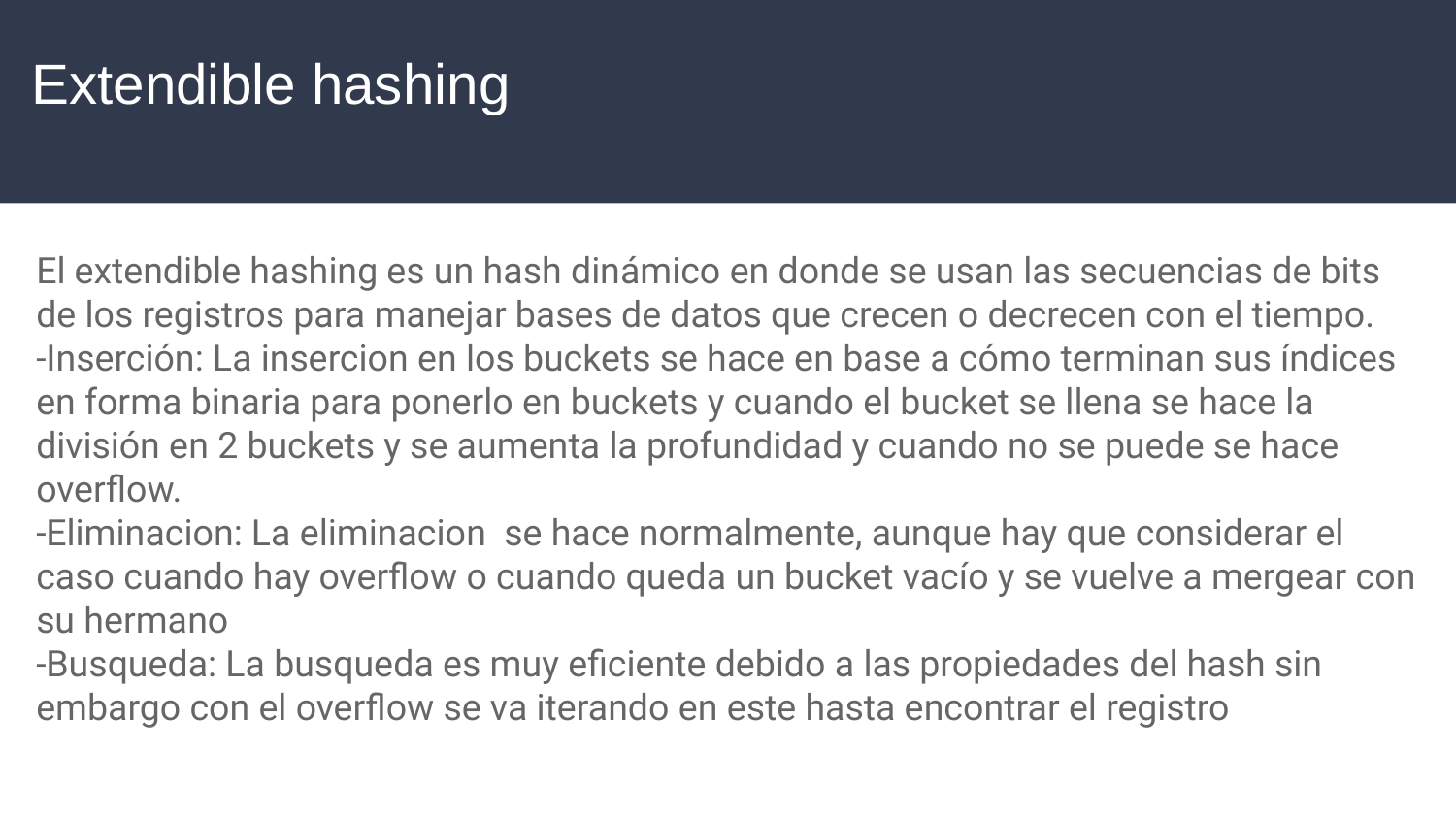

# Extendible hashing
El extendible hashing es un hash dinámico en donde se usan las secuencias de bits de los registros para manejar bases de datos que crecen o decrecen con el tiempo.
-Inserción: La insercion en los buckets se hace en base a cómo terminan sus índices en forma binaria para ponerlo en buckets y cuando el bucket se llena se hace la división en 2 buckets y se aumenta la profundidad y cuando no se puede se hace overflow.
-Eliminacion: La eliminacion  se hace normalmente, aunque hay que considerar el caso cuando hay overflow o cuando queda un bucket vacío y se vuelve a mergear con su hermano
-Busqueda: La busqueda es muy eficiente debido a las propiedades del hash sin embargo con el overflow se va iterando en este hasta encontrar el registro